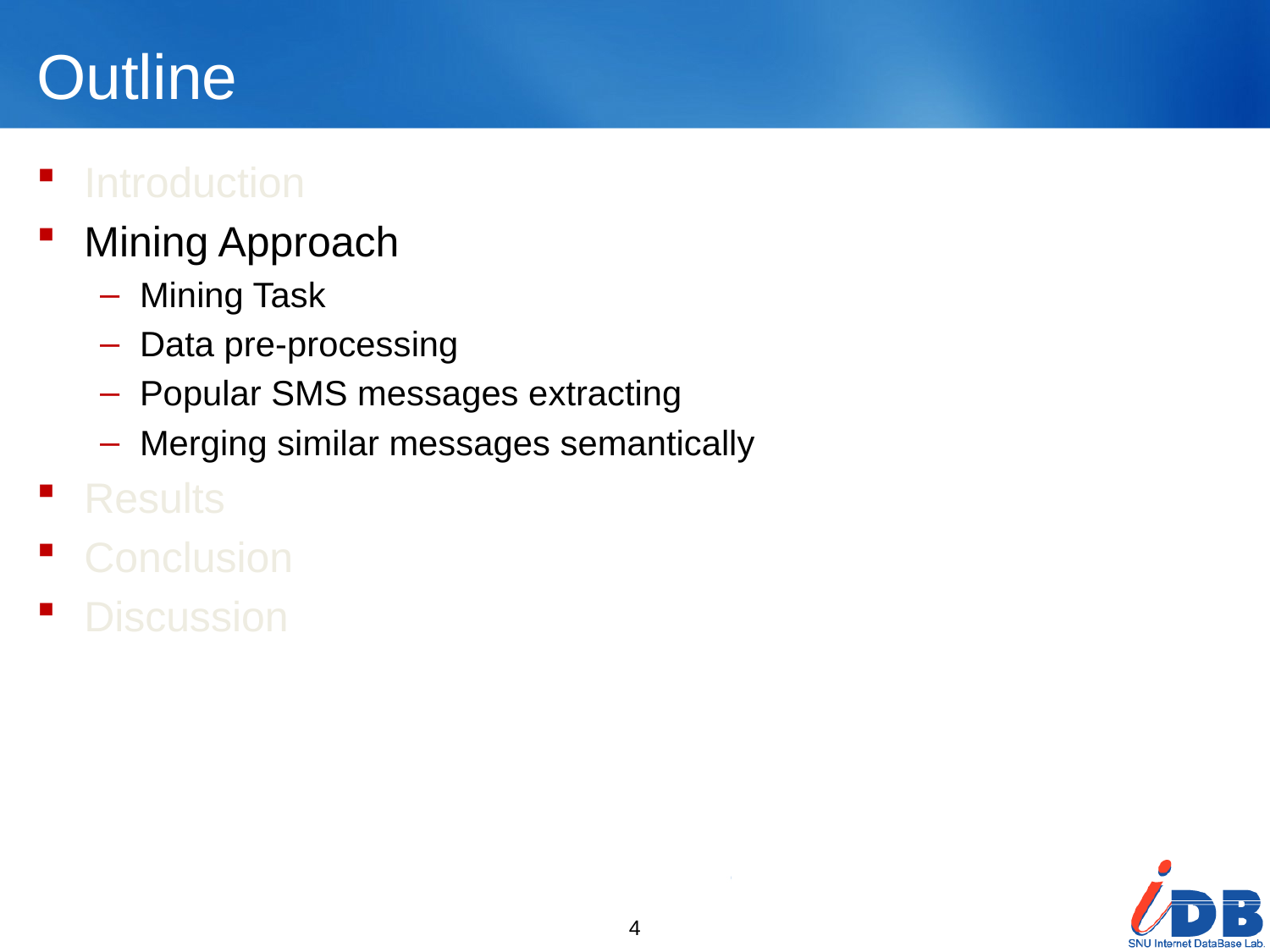

# Outline
Introduction
Mining Approach
Mining Task
Data pre-processing
Popular SMS messages extracting
Merging similar messages semantically
Results
Conclusion
Discussion
4